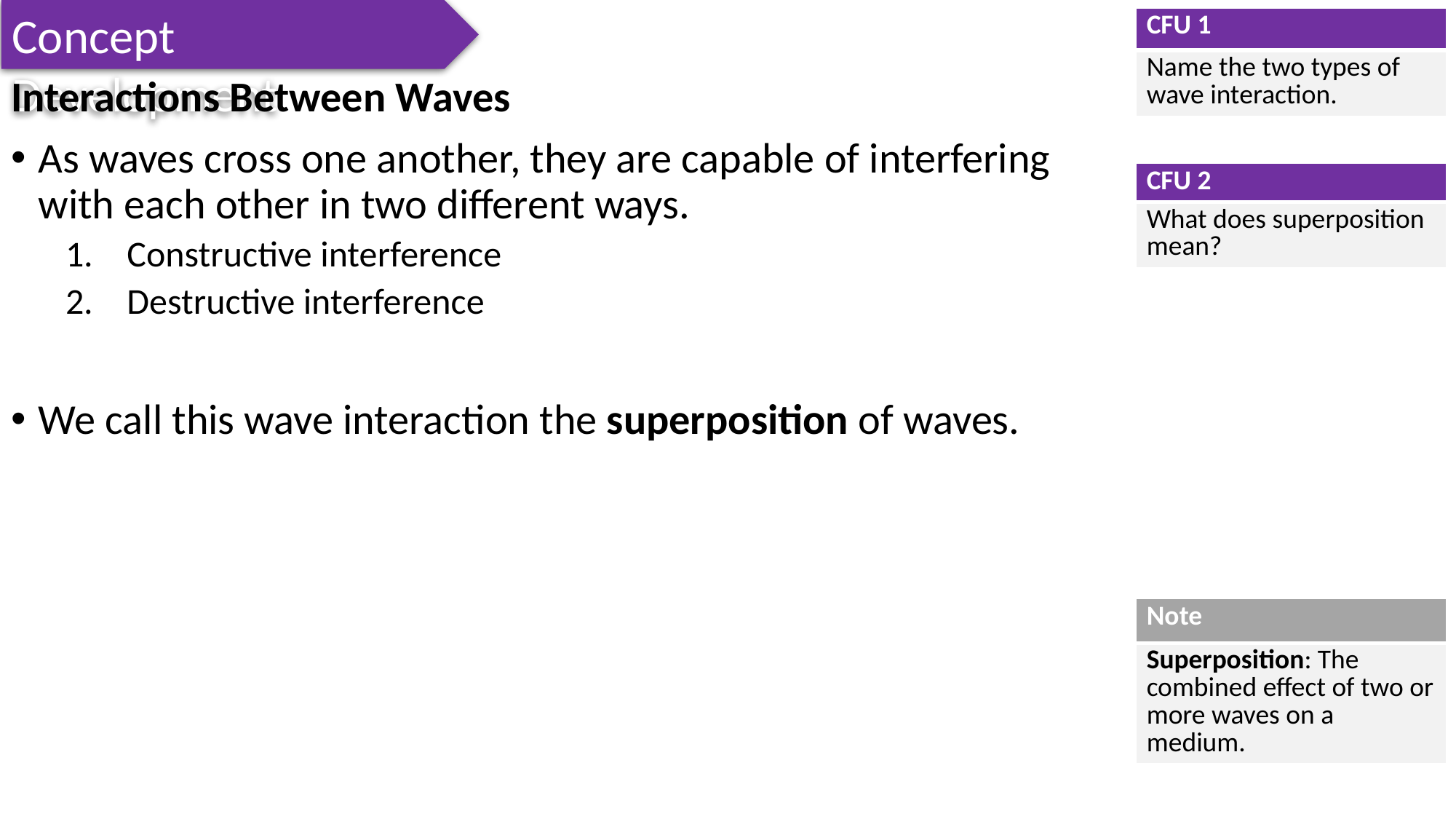

Concept Development
| CFU 1 |
| --- |
| Name the two types of wave interaction. |
Interactions Between Waves
As waves cross one another, they are capable of interfering with each other in two different ways.
Constructive interference
Destructive interference

We call this wave interaction the superposition of waves.
| CFU 2 |
| --- |
| What does superposition mean? |
| Note |
| --- |
| Superposition: The combined effect of two or more waves on a medium. |